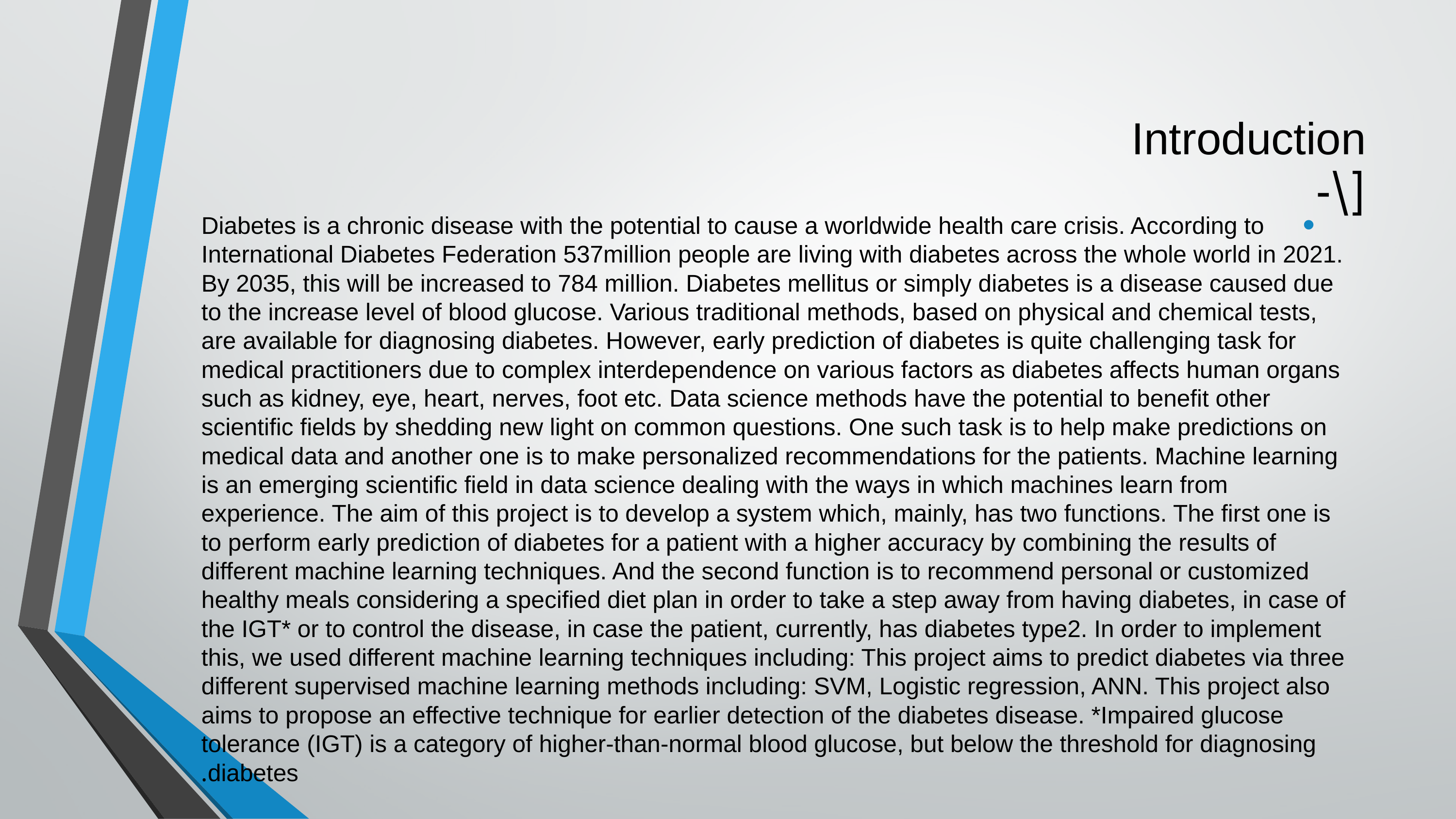

# Introduction [\-

Diabetes is a chronic disease with the potential to cause a worldwide health care crisis. According to International Diabetes Federation 537million people are living with diabetes across the whole world in 2021. By 2035, this will be increased to 784 million. Diabetes mellitus or simply diabetes is a disease caused due to the increase level of blood glucose. Various traditional methods, based on physical and chemical tests, are available for diagnosing diabetes. However, early prediction of diabetes is quite challenging task for medical practitioners due to complex interdependence on various factors as diabetes affects human organs such as kidney, eye, heart, nerves, foot etc. Data science methods have the potential to benefit other scientific fields by shedding new light on common questions. One such task is to help make predictions on medical data and another one is to make personalized recommendations for the patients. Machine learning is an emerging scientific field in data science dealing with the ways in which machines learn from experience. The aim of this project is to develop a system which, mainly, has two functions. The first one is to perform early prediction of diabetes for a patient with a higher accuracy by combining the results of different machine learning techniques. And the second function is to recommend personal or customized healthy meals considering a specified diet plan in order to take a step away from having diabetes, in case of the IGT* or to control the disease, in case the patient, currently, has diabetes type2. In order to implement this, we used different machine learning techniques including: This project aims to predict diabetes via three different supervised machine learning methods including: SVM, Logistic regression, ANN. This project also aims to propose an effective technique for earlier detection of the diabetes disease. *Impaired glucose tolerance (IGT) is a category of higher-than-normal blood glucose, but below the threshold for diagnosing diabetes.